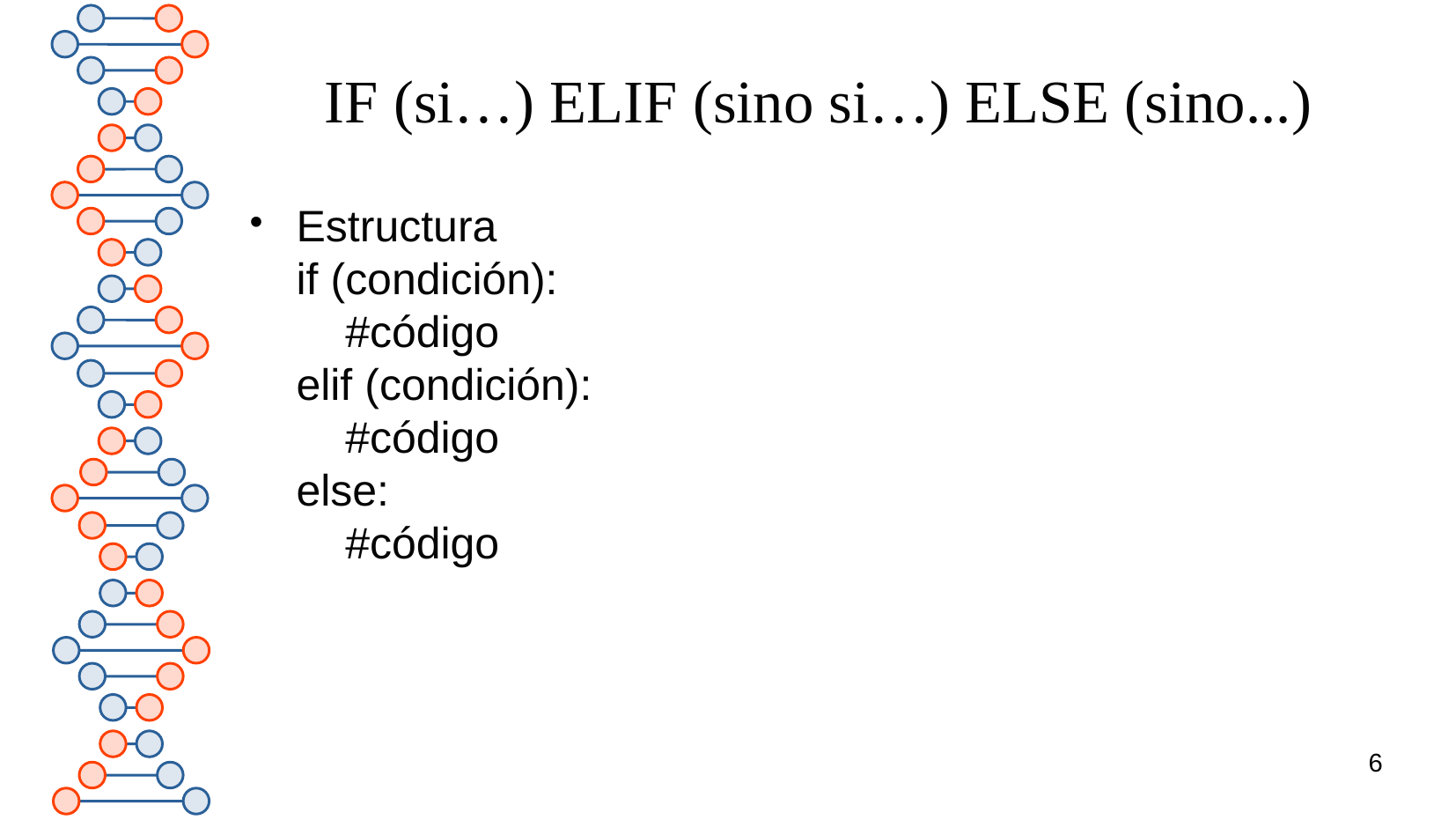

# IF (si…) ELIF (sino si…) ELSE (sino...)
Estructura
if (condición):
    #código
elif (condición):
    #código
else:
    #código
6